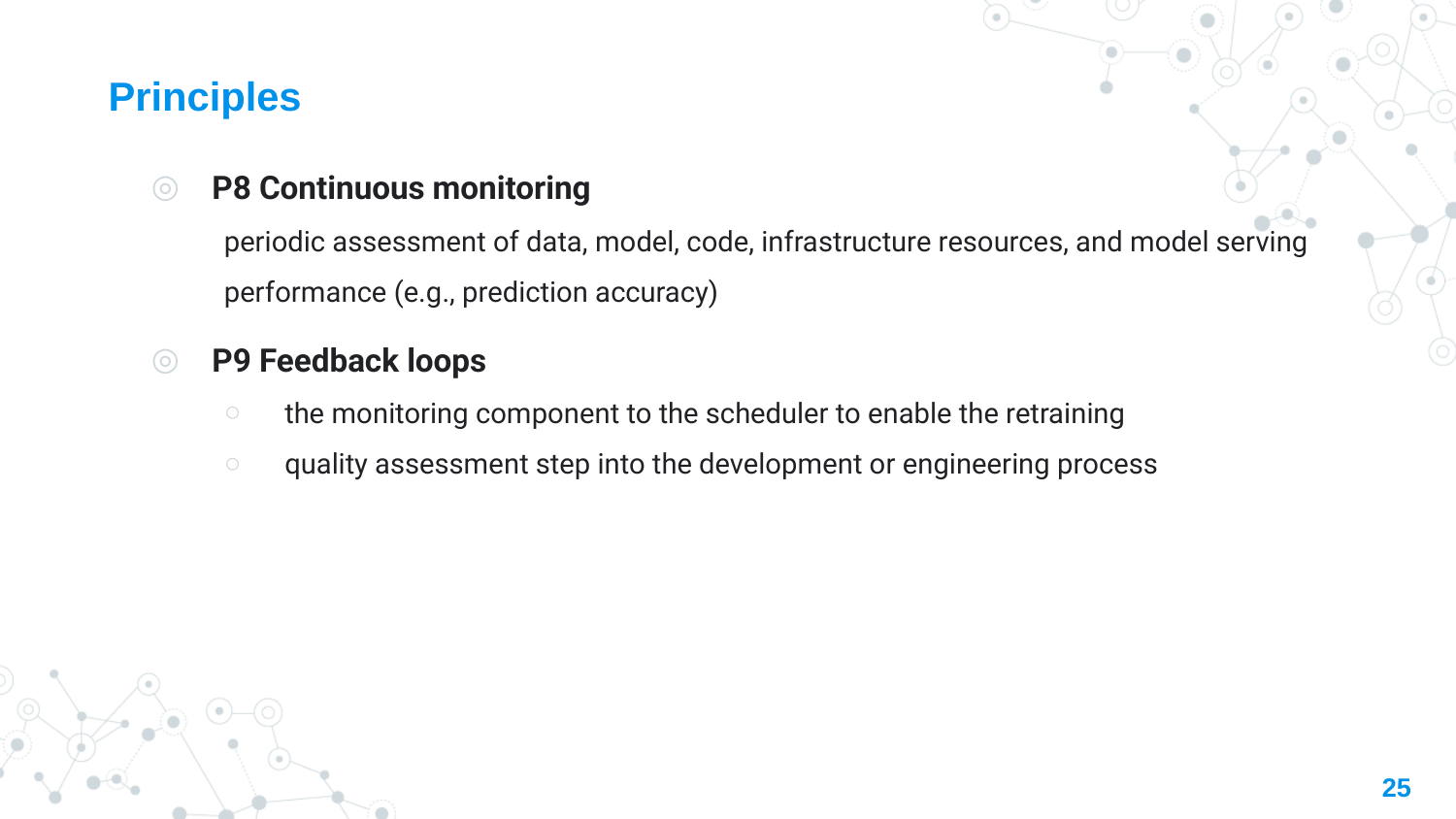

Principles
P8 Continuous monitoring
periodic assessment of data, model, code, infrastructure resources, and model serving performance (e.g., prediction accuracy)
P9 Feedback loops
the monitoring component to the scheduler to enable the retraining
quality assessment step into the development or engineering process

25